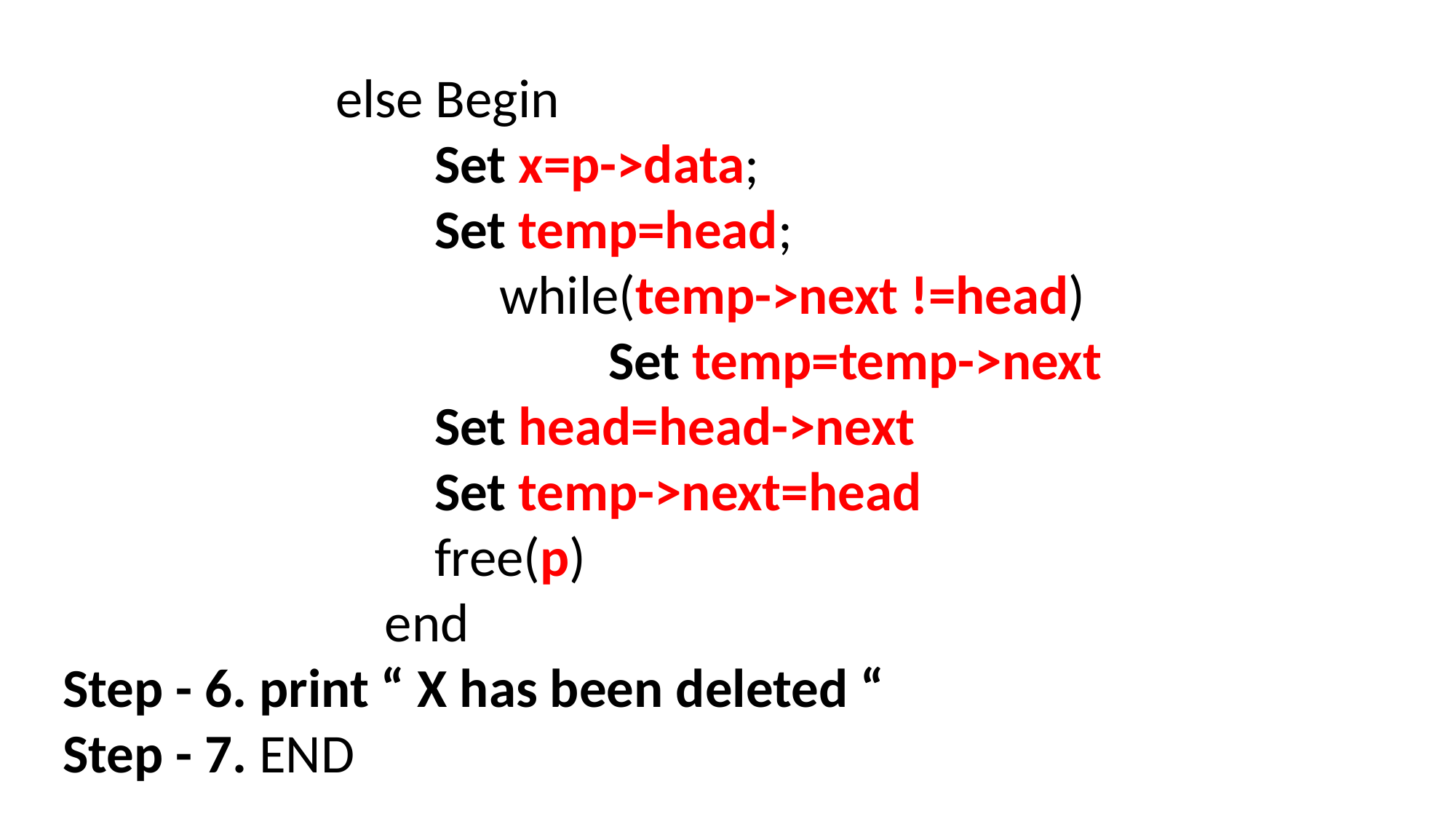

else Begin
        Set x=p->data;
        Set temp=head;
        	while(temp->next !=head)
           	 	Set temp=temp->next
        Set head=head->next
        Set temp->next=head
        free(p)
    end
Step - 6. print “ X has been deleted “
Step - 7. END